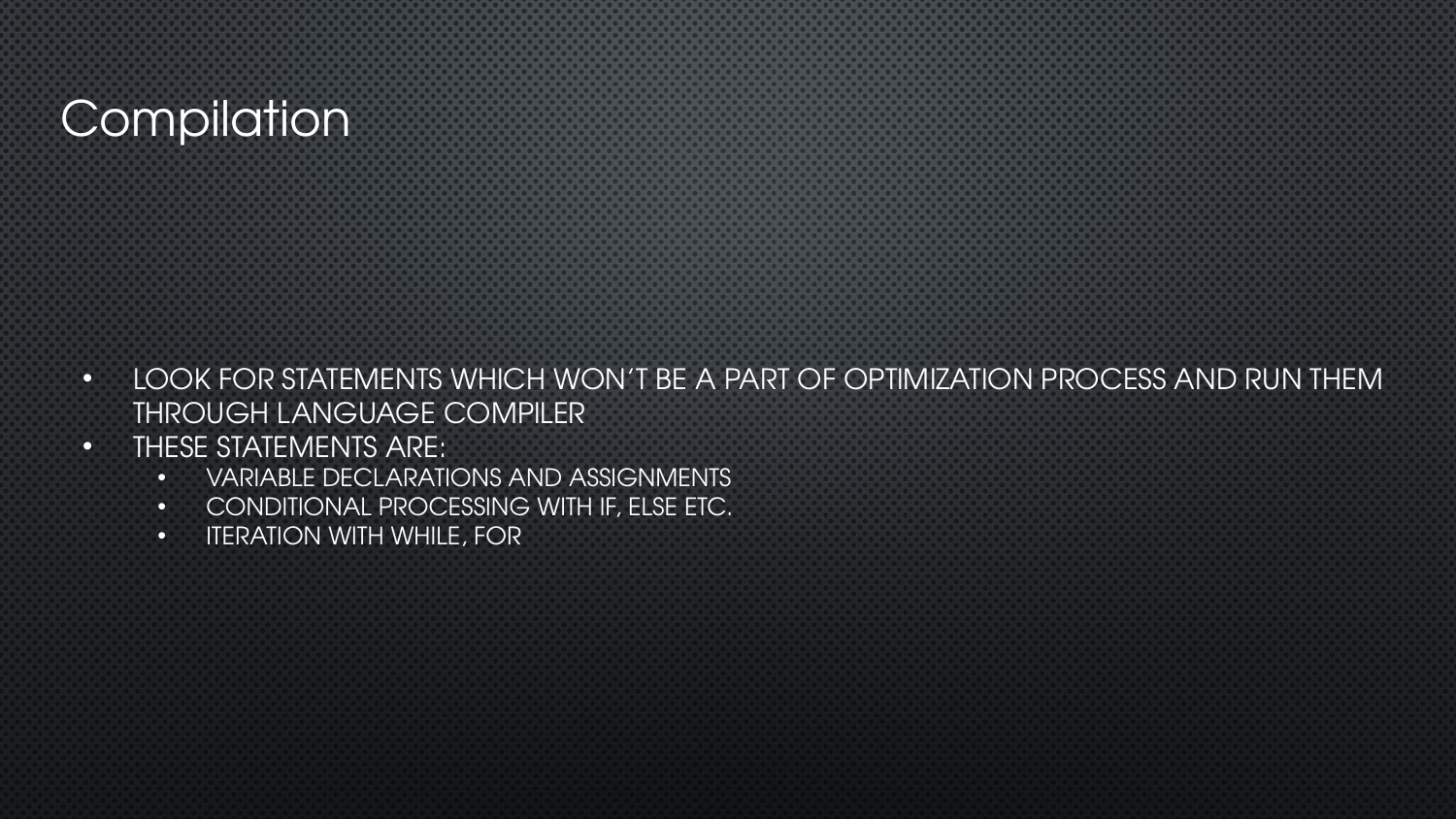

# Compilation
Look for statements which won’t be a part of optimization process and run them through language compiler
These statements are:
Variable declarations and assignments
Conditional processing with IF, ELSE etc.
Iteration with WHILE, FOR